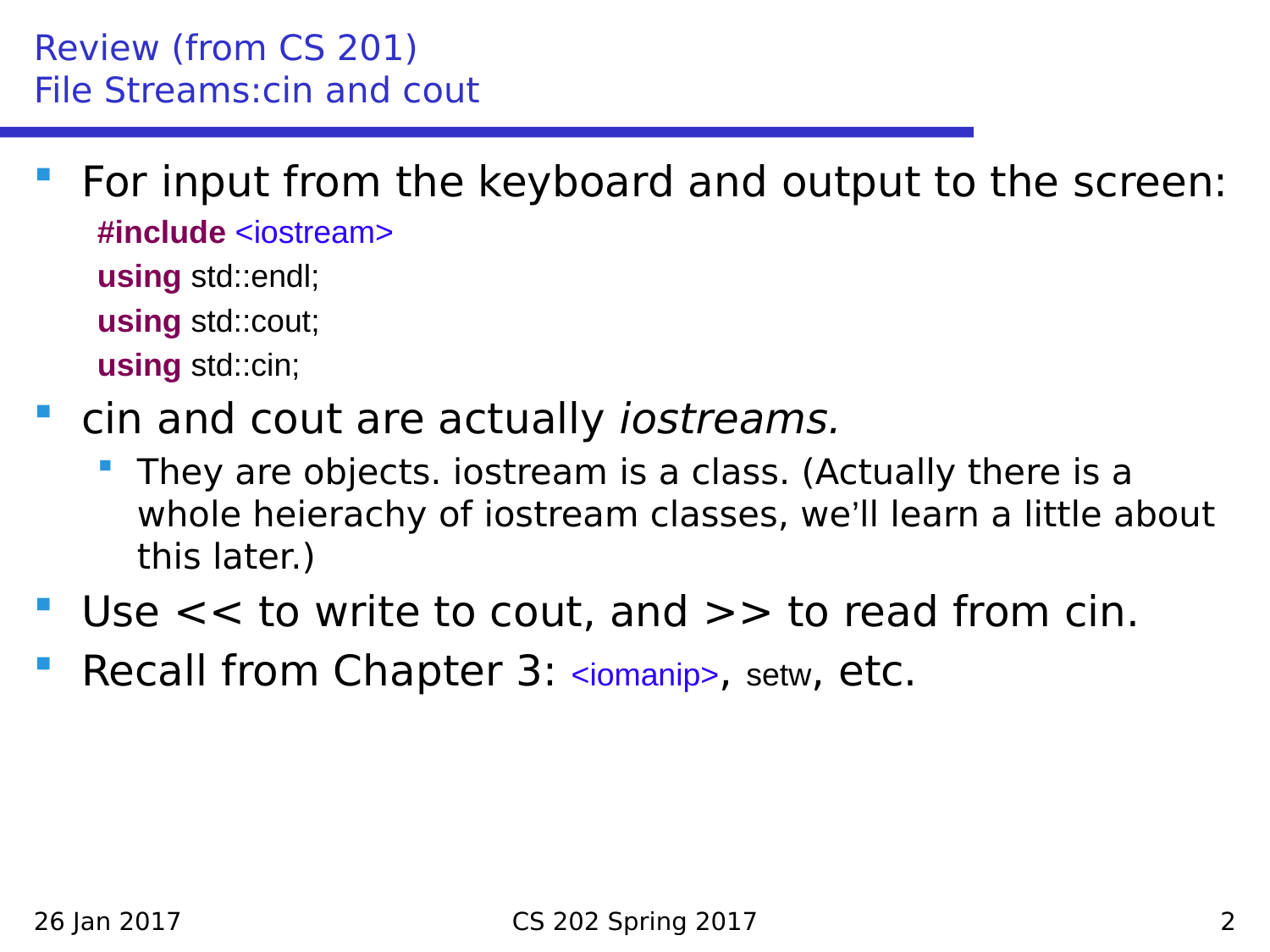

# Review (from CS 201) File Streams:cin and cout
For input from the keyboard and output to the screen:
#include <iostream>
using std::endl;
using std::cout;
using std::cin;
cin and cout are actually iostreams.
They are objects. iostream is a class. (Actually there is a whole heierachy of iostream classes, we’ll learn a little about this later.)
Use << to write to cout, and >> to read from cin.
Recall from Chapter 3: <iomanip>, setw, etc.

26 Jan 2017
CS 202 Spring 2017
2